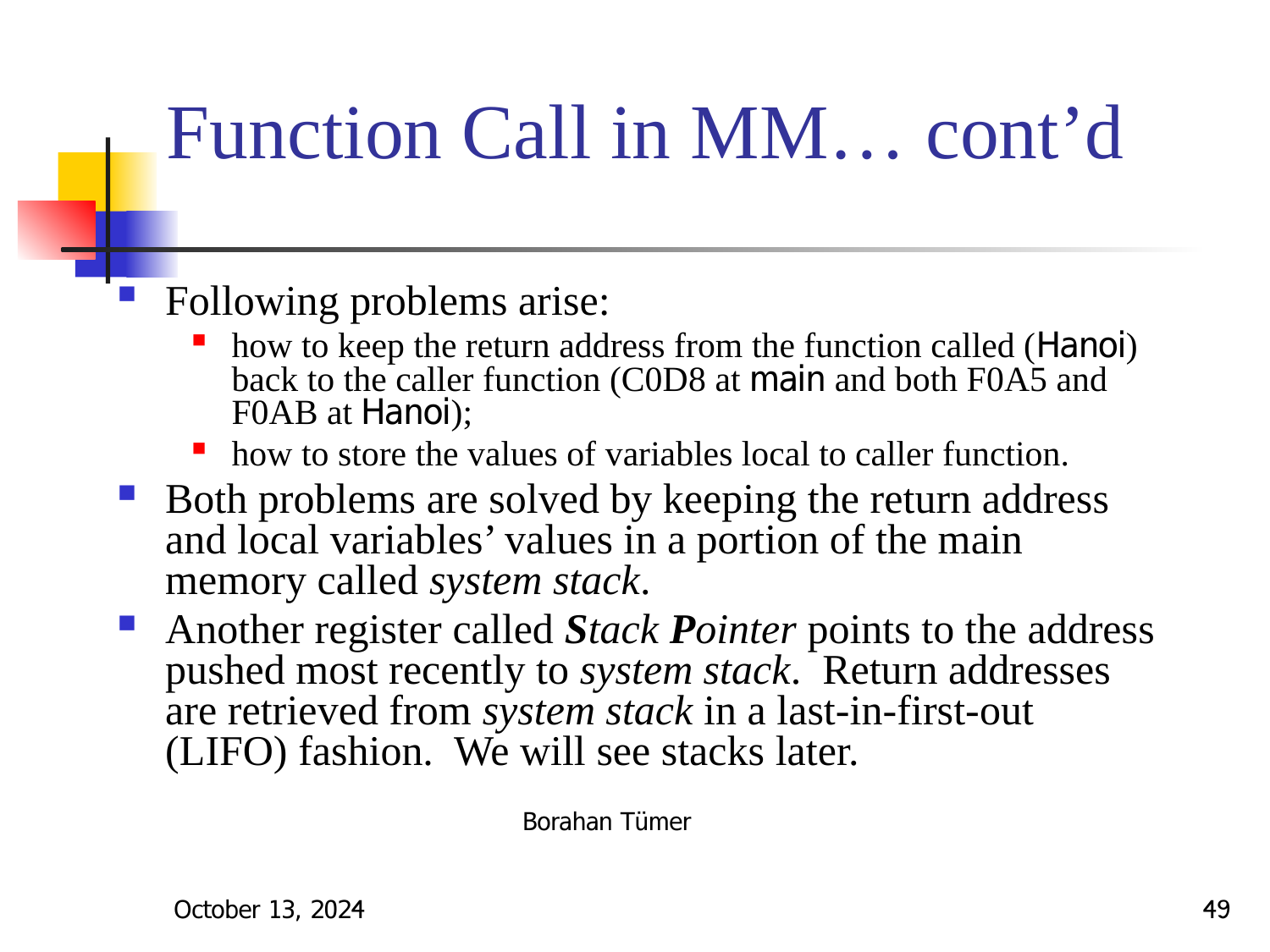

# Function Call in MM… cont’d
Following problems arise:
how to keep the return address from the function called (Hanoi) back to the caller function (C0D8 at main and both F0A5 and F0AB at Hanoi);
how to store the values of variables local to caller function.
Both problems are solved by keeping the return address and local variables’ values in a portion of the main memory called system stack.
Another register called Stack Pointer points to the address pushed most recently to system stack.  Return addresses are retrieved from system stack in a last-in-first-out  (LIFO) fashion.  We will see stacks later.
October 13, 2024
Borahan Tümer
49